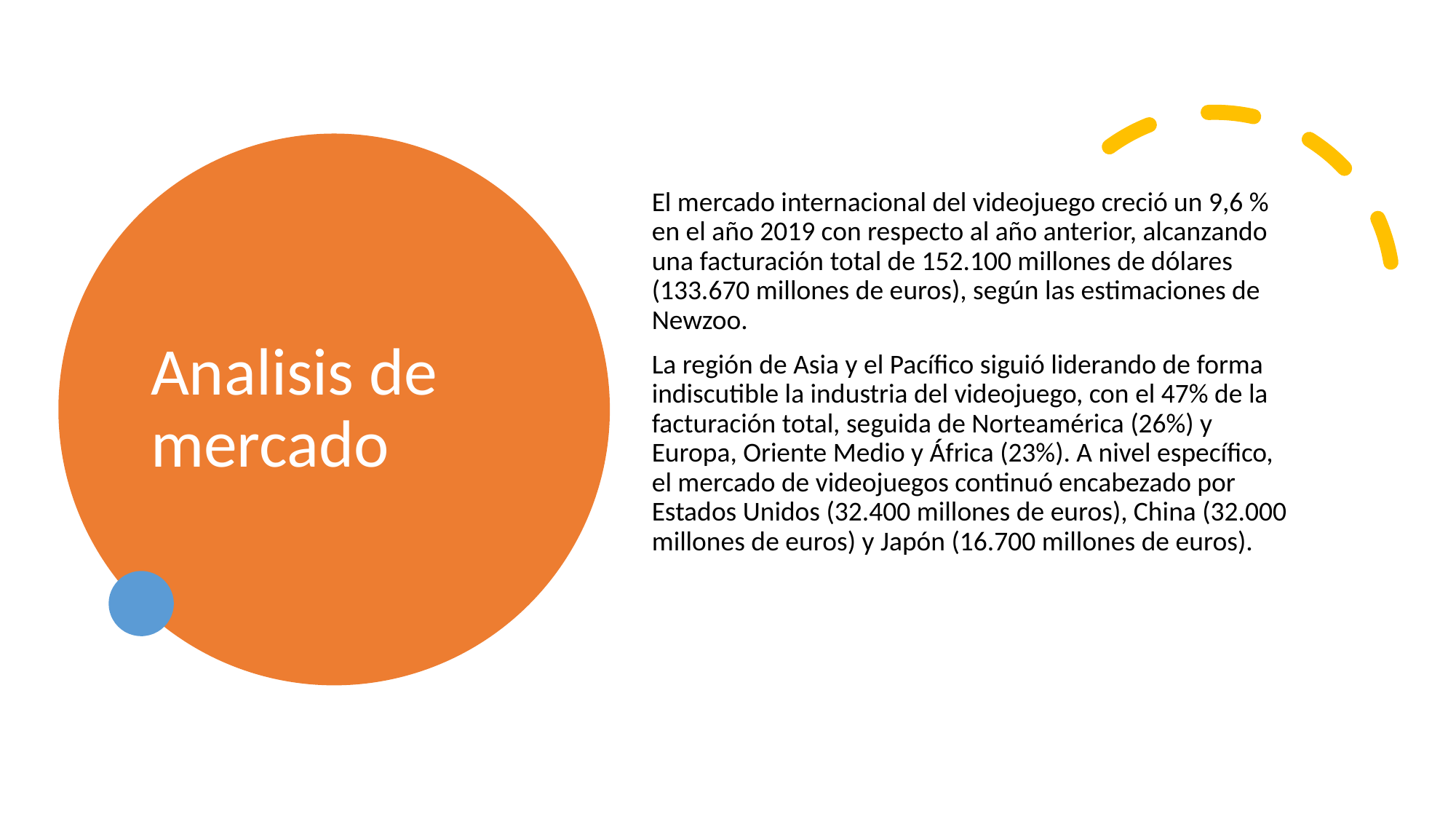

# Analisis de mercado
El mercado internacional del videojuego creció un 9,6 % en el año 2019 con respecto al año anterior, alcanzando una facturación total de 152.100 millones de dólares (133.670 millones de euros), según las estimaciones de Newzoo.
La región de Asia y el Pacífico siguió liderando de forma indiscutible la industria del videojuego, con el 47% de la facturación total, seguida de Norteamérica (26%) y Europa, Oriente Medio y África (23%). A nivel específico, el mercado de videojuegos continuó encabezado por Estados Unidos (32.400 millones de euros), China (32.000 millones de euros) y Japón (16.700 millones de euros).